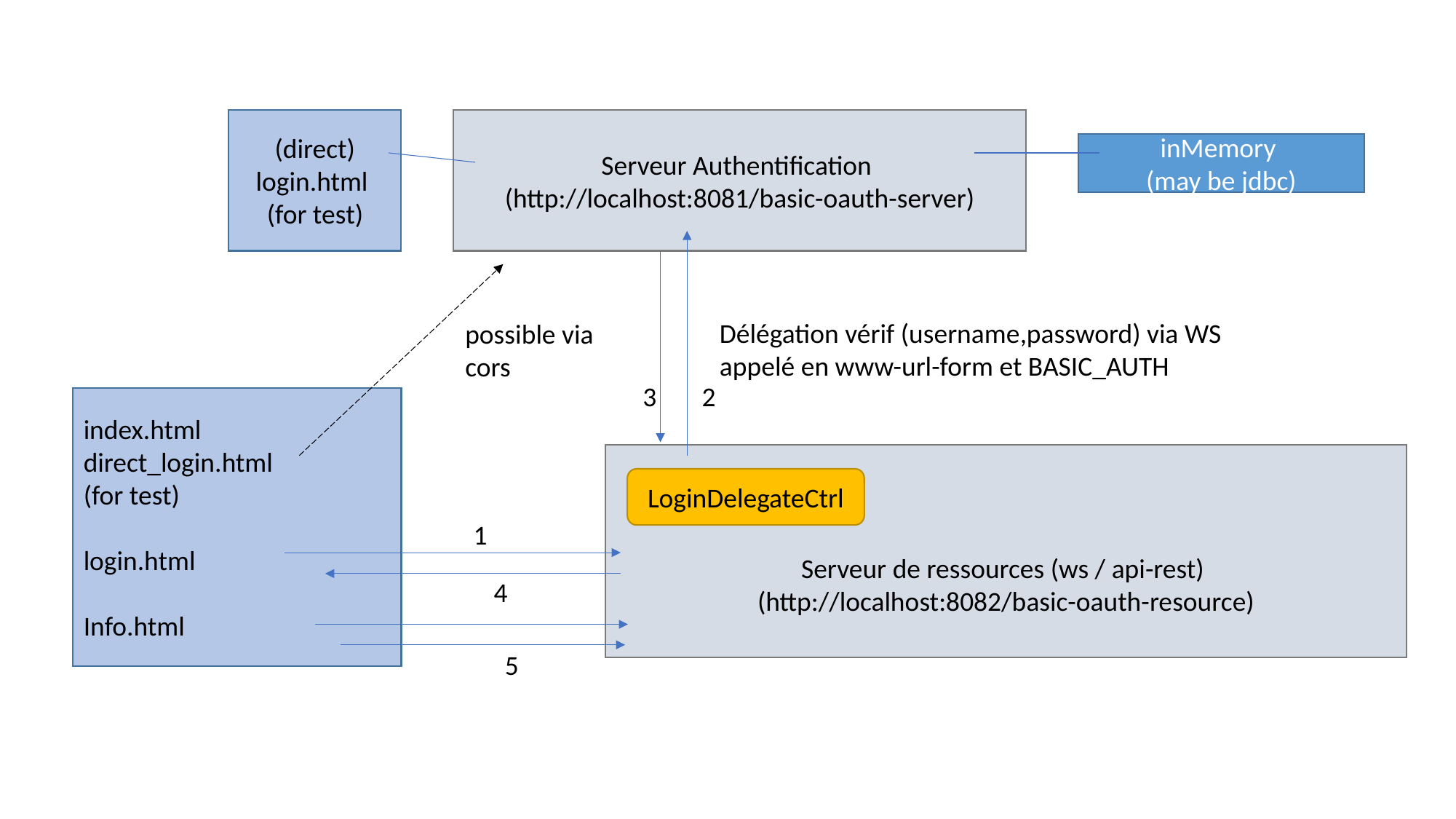

(direct)
login.html
(for test)
Serveur Authentification
(http://localhost:8081/basic-oauth-server)
inMemory
(may be jdbc)
Délégation vérif (username,password) via WS appelé en www-url-form et BASIC_AUTH
possible via
cors
3
2
index.html
direct_login.html
(for test)

login.html

Info.html

Serveur de ressources (ws / api-rest)
(http://localhost:8082/basic-oauth-resource)
LoginDelegateCtrl
1
4
5